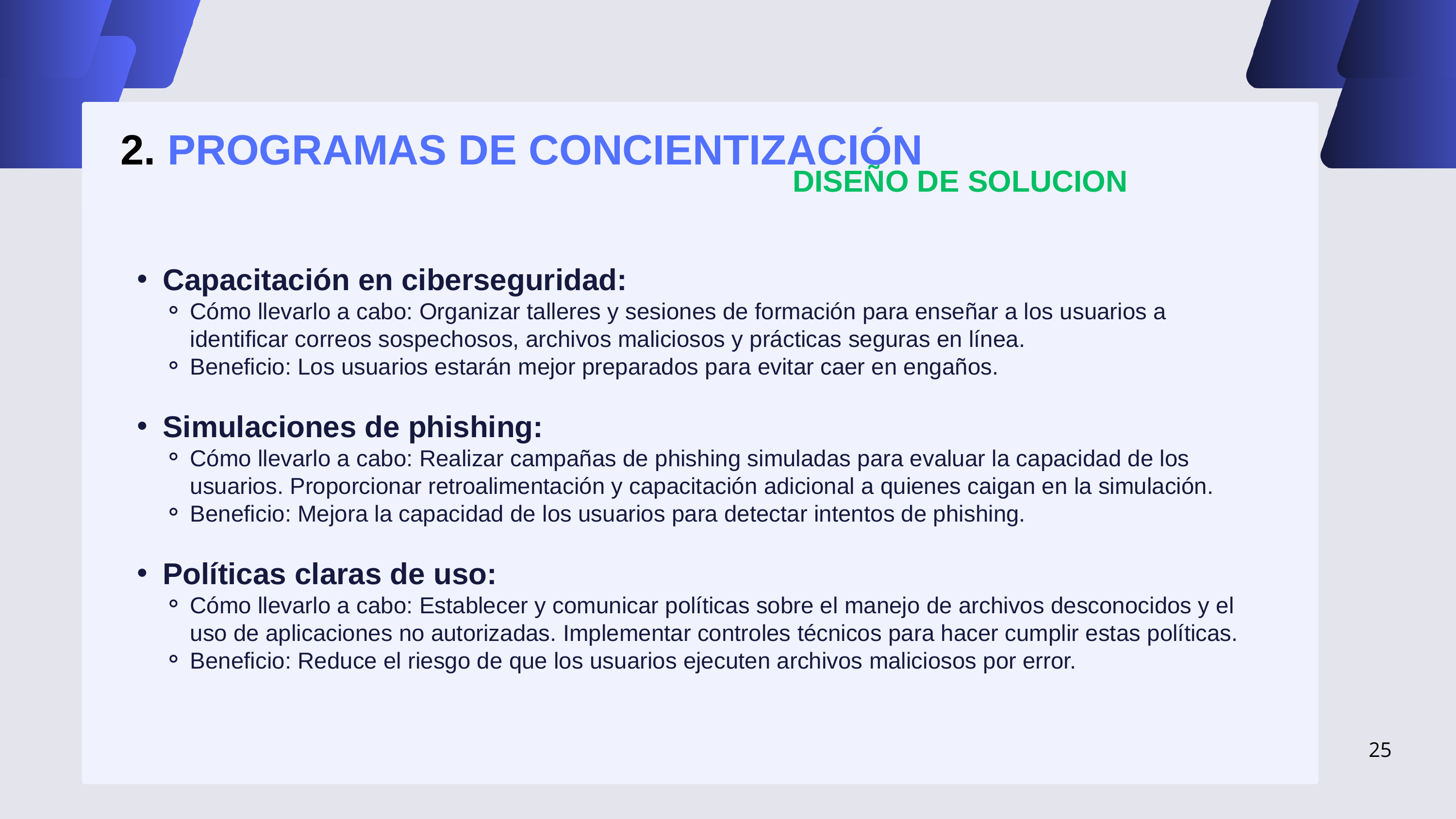

2. PROGRAMAS DE CONCIENTIZACIÓN

DISEÑO DE SOLUCION

Capacitación en ciberseguridad:
Cómo llevarlo a cabo: Organizar talleres y sesiones de formación para enseñar a los usuarios a identificar correos sospechosos, archivos maliciosos y prácticas seguras en línea.
Beneficio: Los usuarios estarán mejor preparados para evitar caer en engaños.

Simulaciones de phishing:
Cómo llevarlo a cabo: Realizar campañas de phishing simuladas para evaluar la capacidad de los usuarios. Proporcionar retroalimentación y capacitación adicional a quienes caigan en la simulación.
Beneficio: Mejora la capacidad de los usuarios para detectar intentos de phishing.

Políticas claras de uso:
Cómo llevarlo a cabo: Establecer y comunicar políticas sobre el manejo de archivos desconocidos y el uso de aplicaciones no autorizadas. Implementar controles técnicos para hacer cumplir estas políticas.
Beneficio: Reduce el riesgo de que los usuarios ejecuten archivos maliciosos por error.

25